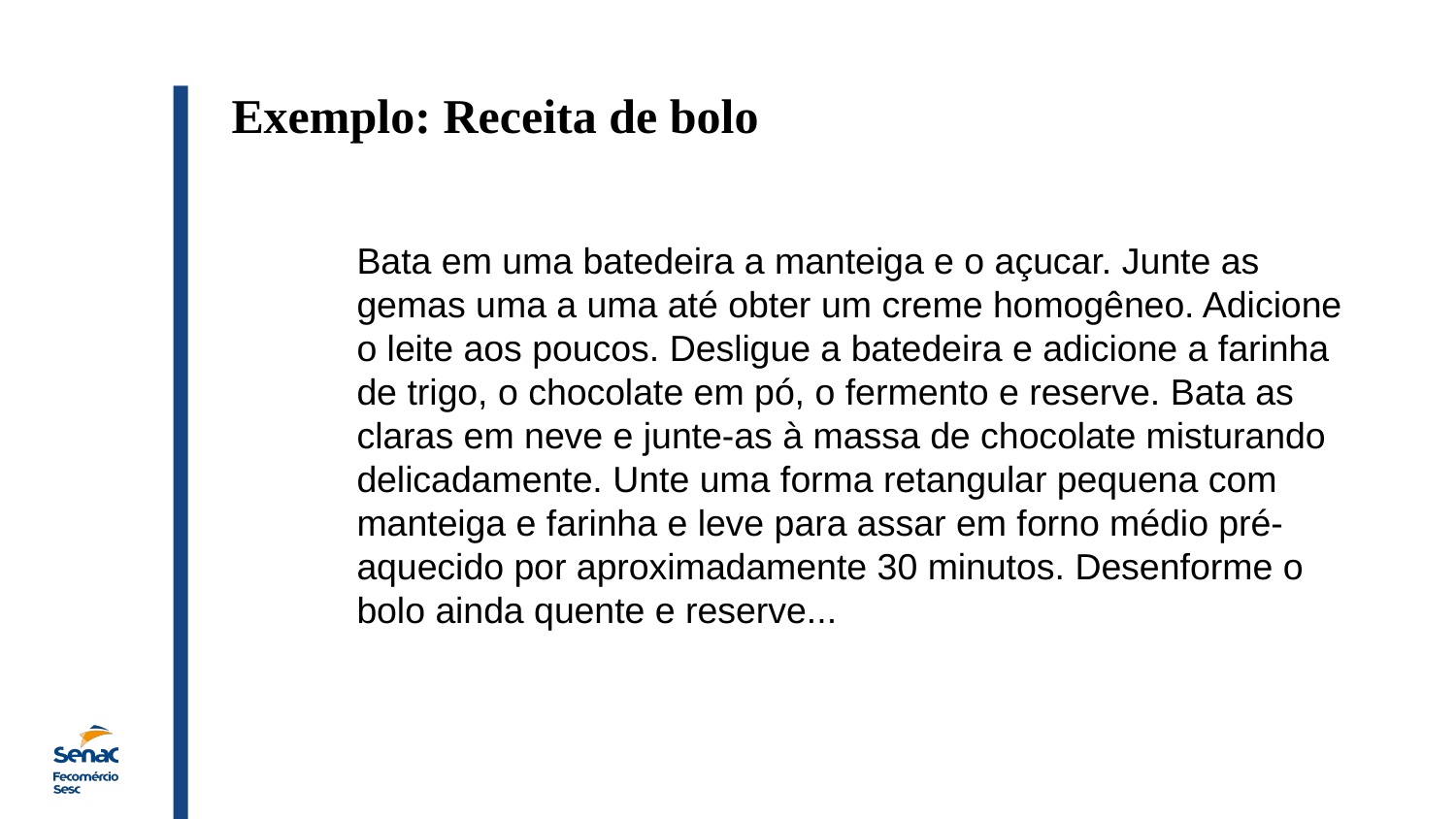

Exemplo: Receita de bolo
Bata em uma batedeira a manteiga e o açucar. Junte as gemas uma a uma até obter um creme homogêneo. Adicione o leite aos poucos. Desligue a batedeira e adicione a farinha de trigo, o chocolate em pó, o fermento e reserve. Bata as claras em neve e junte-as à massa de chocolate misturando delicadamente. Unte uma forma retangular pequena com manteiga e farinha e leve para assar em forno médio pré-aquecido por aproximadamente 30 minutos. Desenforme o bolo ainda quente e reserve...